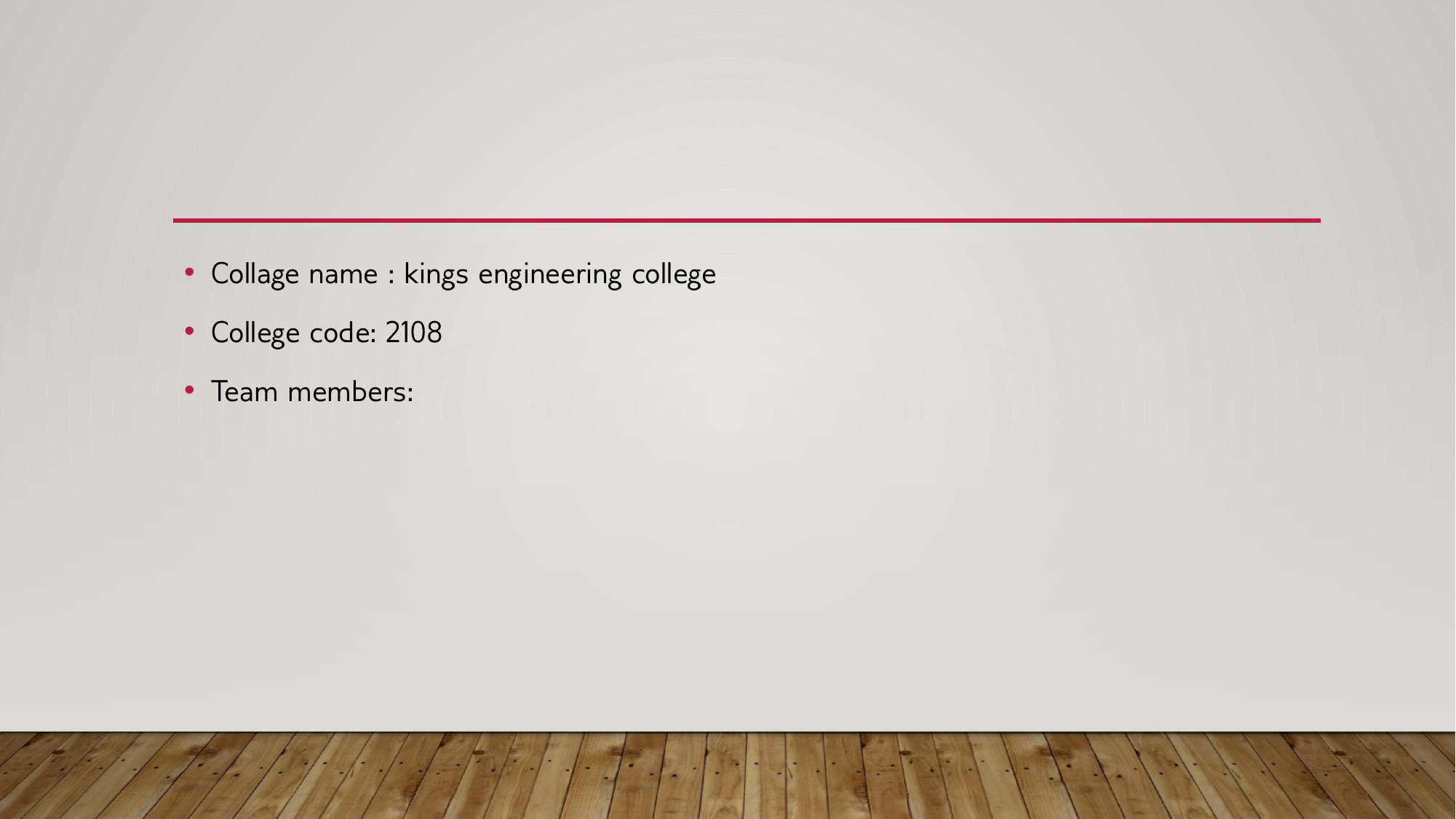

#
Collage name : kings engineering college
College code: 2108
Team members: